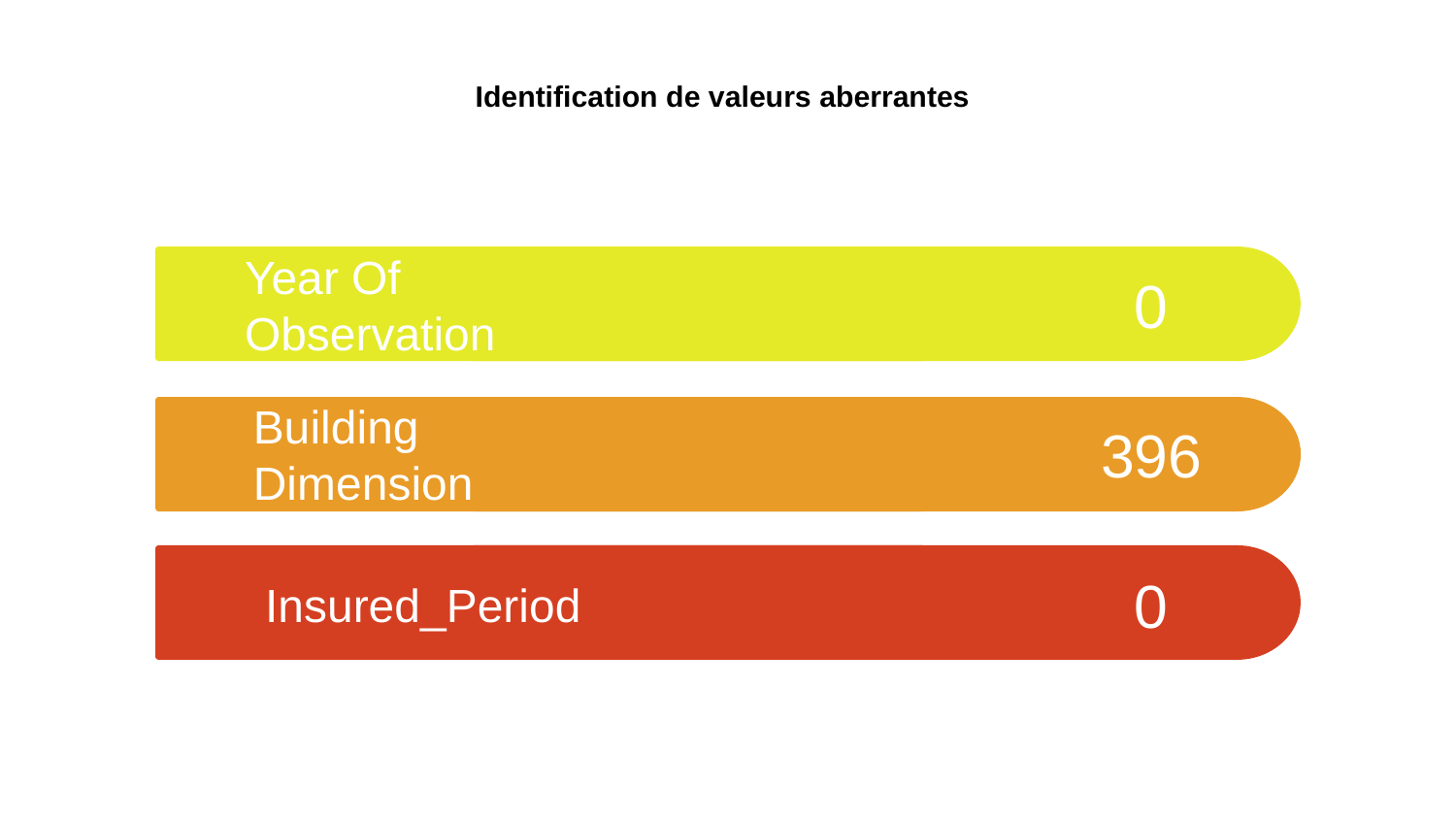

# Identification de valeurs aberrantes

0
Year Of Observation

396
Building Dimension

Insured_Period
0